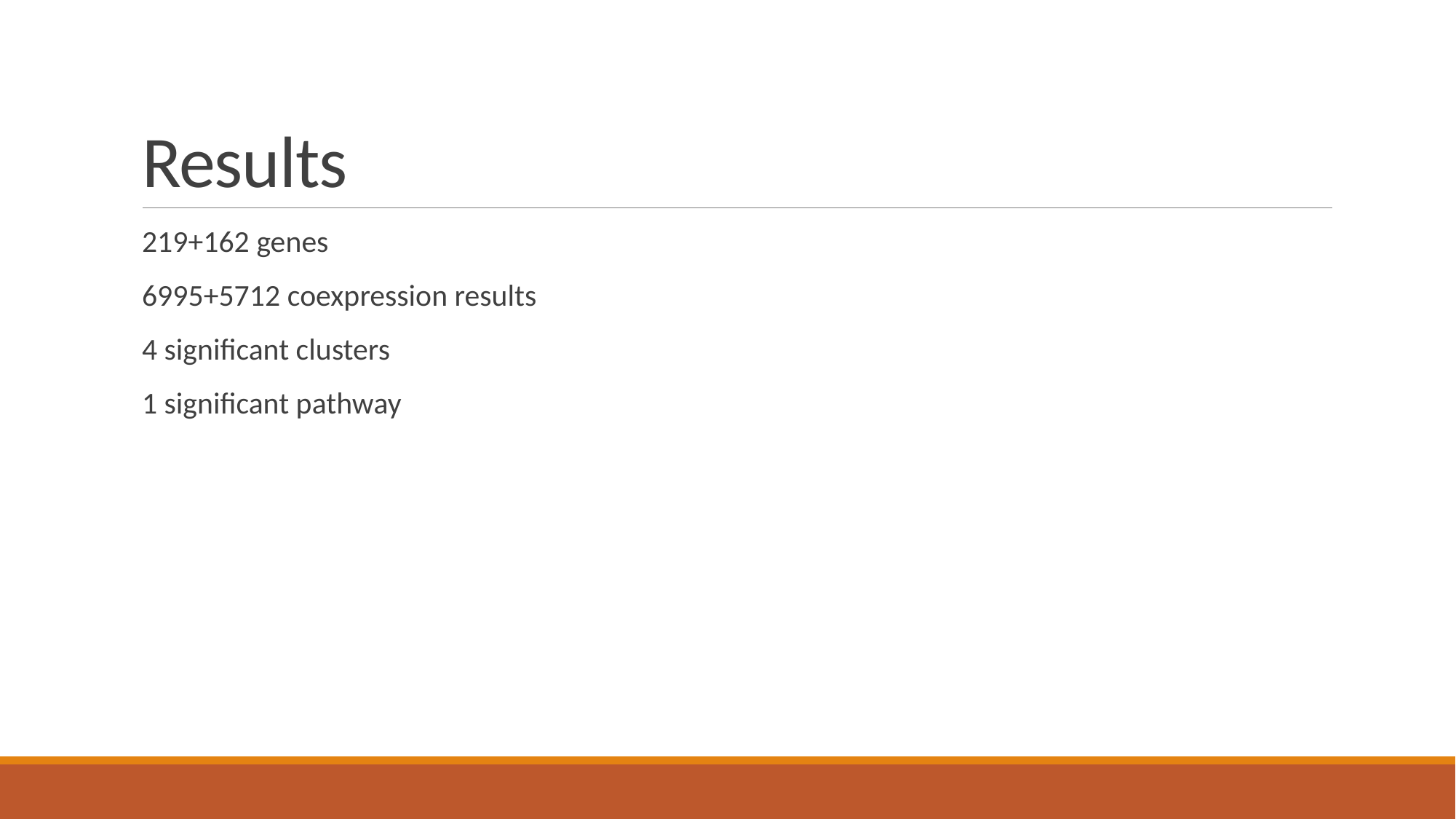

# Results
219+162 genes
6995+5712 coexpression results
4 significant clusters
1 significant pathway